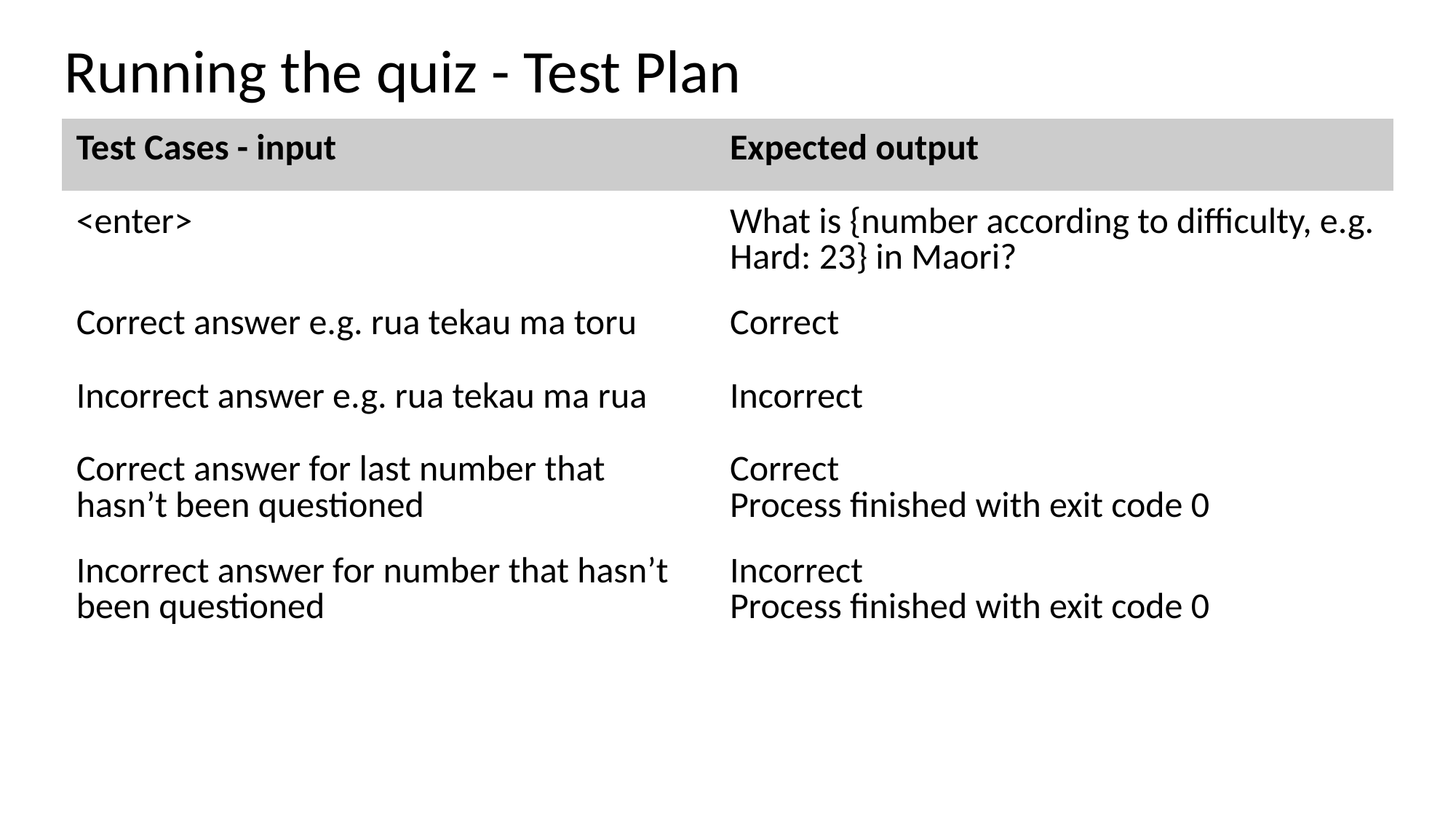

# Running the quiz - Test Plan
| Test Cases - input | Expected output |
| --- | --- |
| <enter> | What is {number according to difficulty, e.g. Hard: 23} in Maori? |
| Correct answer e.g. rua tekau ma toru | Correct |
| Incorrect answer e.g. rua tekau ma rua | Incorrect |
| Correct answer for last number that hasn’t been questioned | Correct Process finished with exit code 0 |
| Incorrect answer for number that hasn’t been questioned | Incorrect Process finished with exit code 0 |